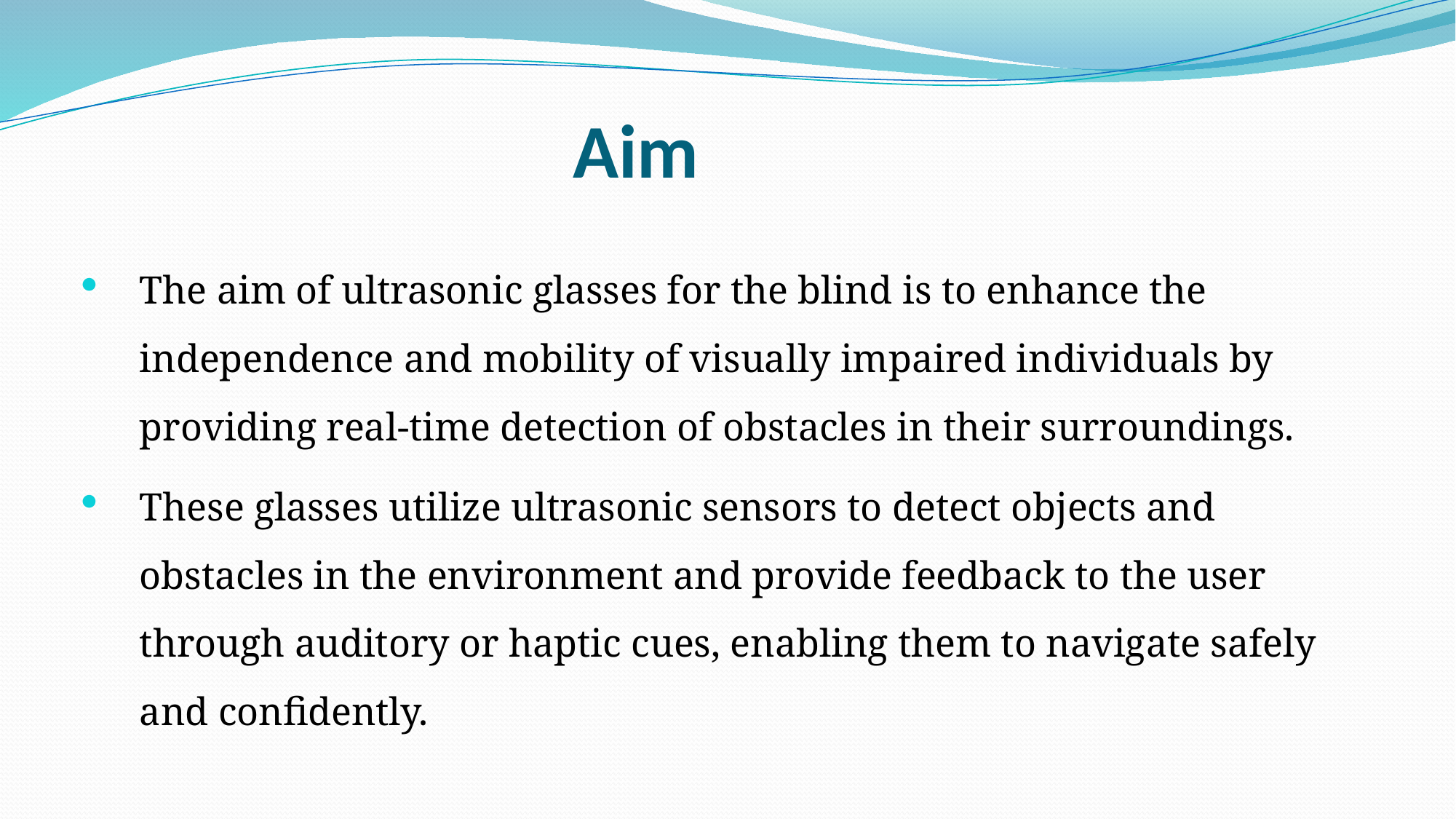

# Aim
The aim of ultrasonic glasses for the blind is to enhance the independence and mobility of visually impaired individuals by providing real-time detection of obstacles in their surroundings.
These glasses utilize ultrasonic sensors to detect objects and obstacles in the environment and provide feedback to the user through auditory or haptic cues, enabling them to navigate safely and confidently.